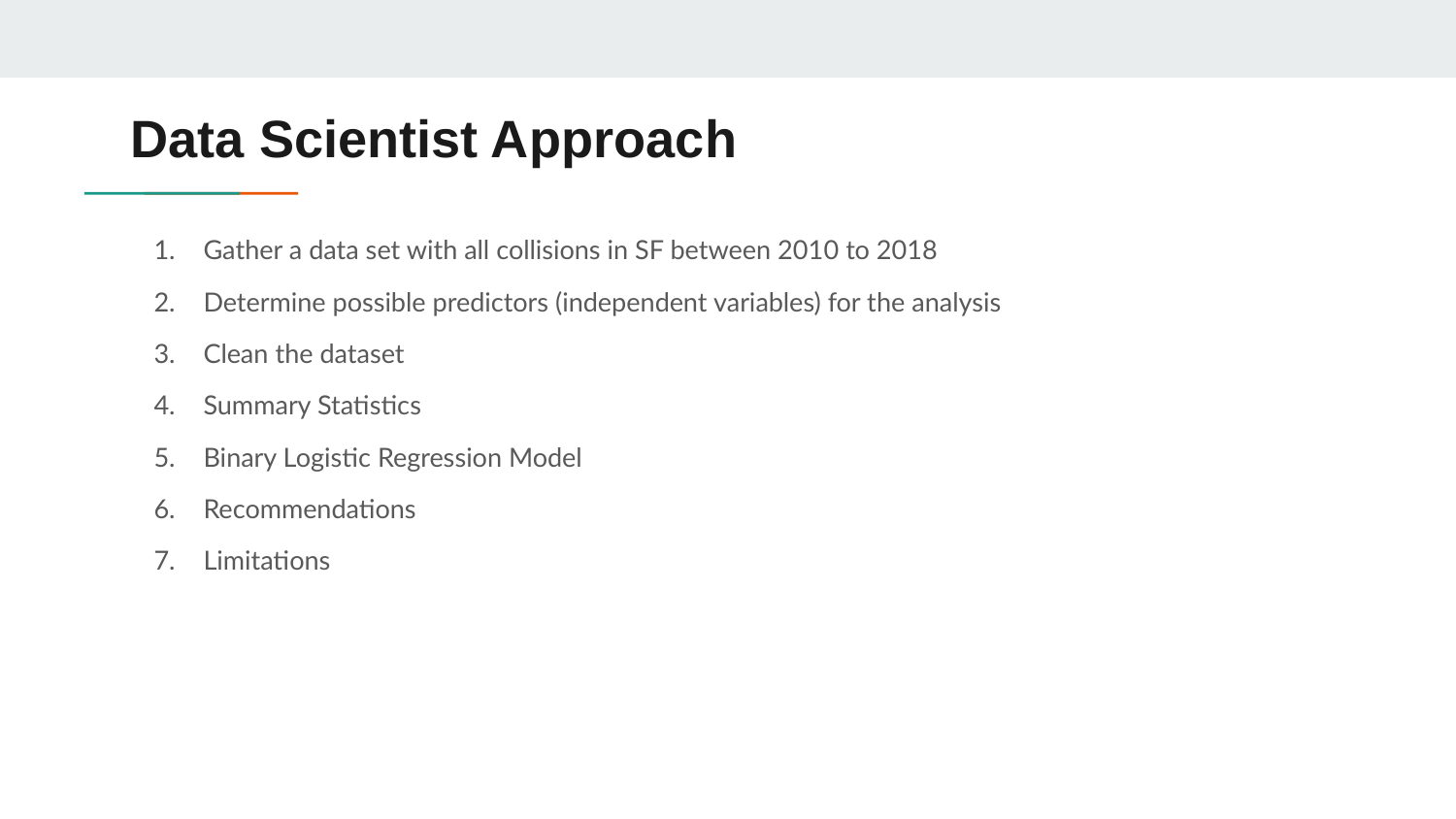

# Data Scientist Approach

Gather a data set with all collisions in SF between 2010 to 2018
Determine possible predictors (independent variables) for the analysis
Clean the dataset
Summary Statistics
Binary Logistic Regression Model
Recommendations
Limitations